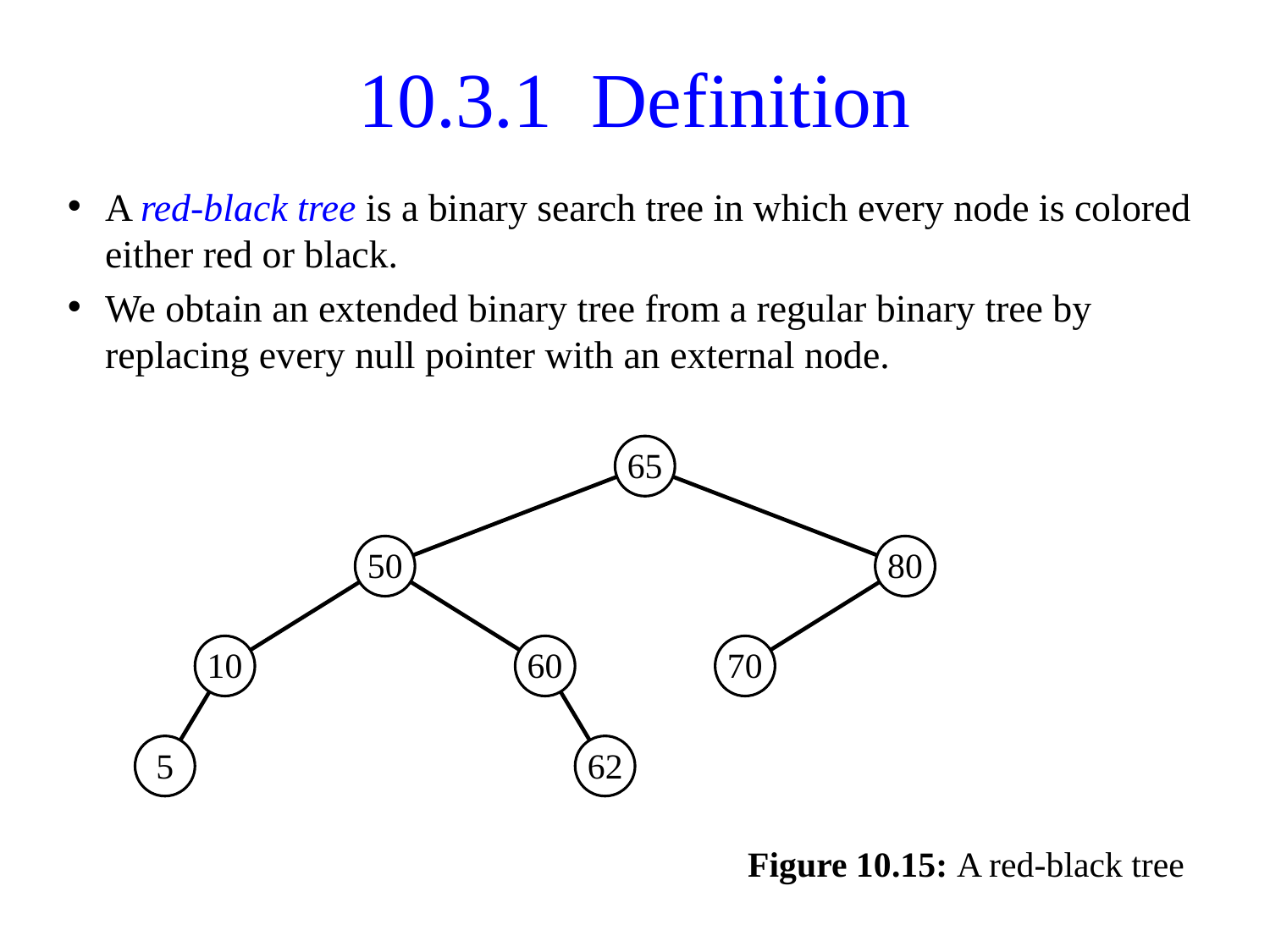

# 10.3.1  Definition
A red-black tree is a binary search tree in which every node is colored either red or black.
We obtain an extended binary tree from a regular binary tree by replacing every null pointer with an external node.
65
50
80
10
60
70
5
62
Figure 10.15: A red-black tree